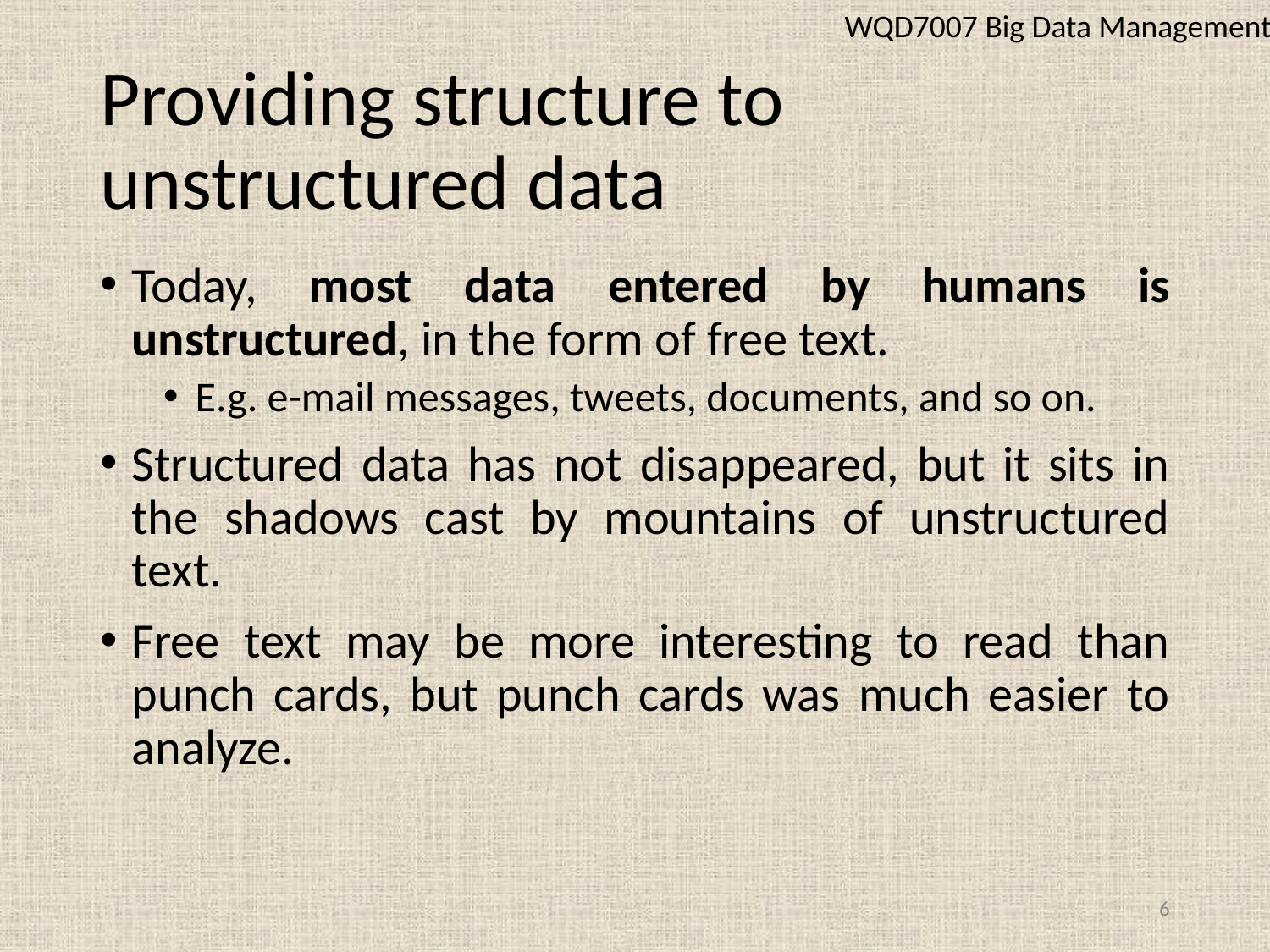

WQD7007 Big Data Management
# Providing structure to unstructured data
Today, most data entered by humans is unstructured, in the form of free text.
E.g. e-mail messages, tweets, documents, and so on.
Structured data has not disappeared, but it sits in the shadows cast by mountains of unstructured text.
Free text may be more interesting to read than punch cards, but punch cards was much easier to analyze.

6